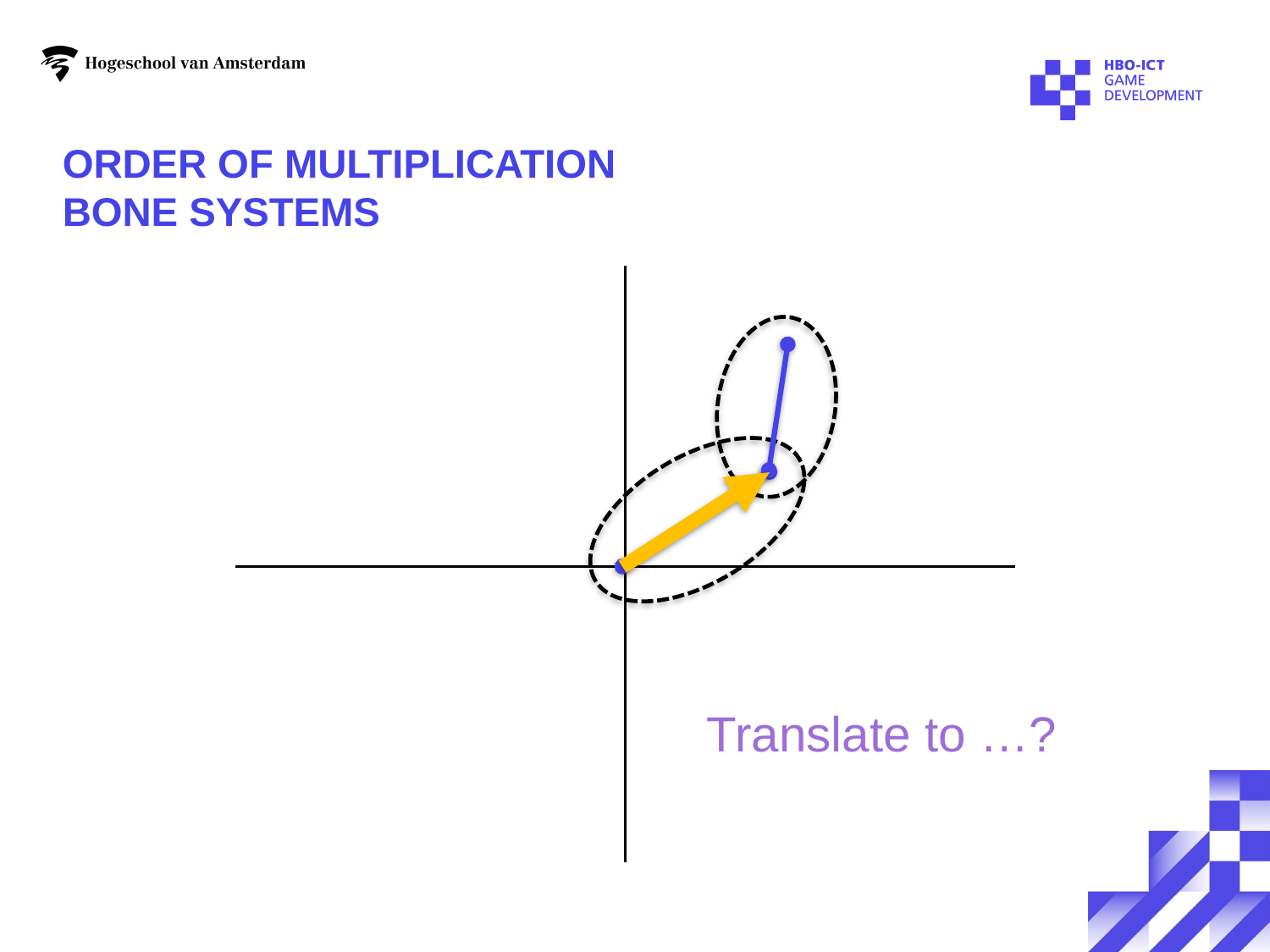

# Order of multiplication Bone Systems

Translate to …?